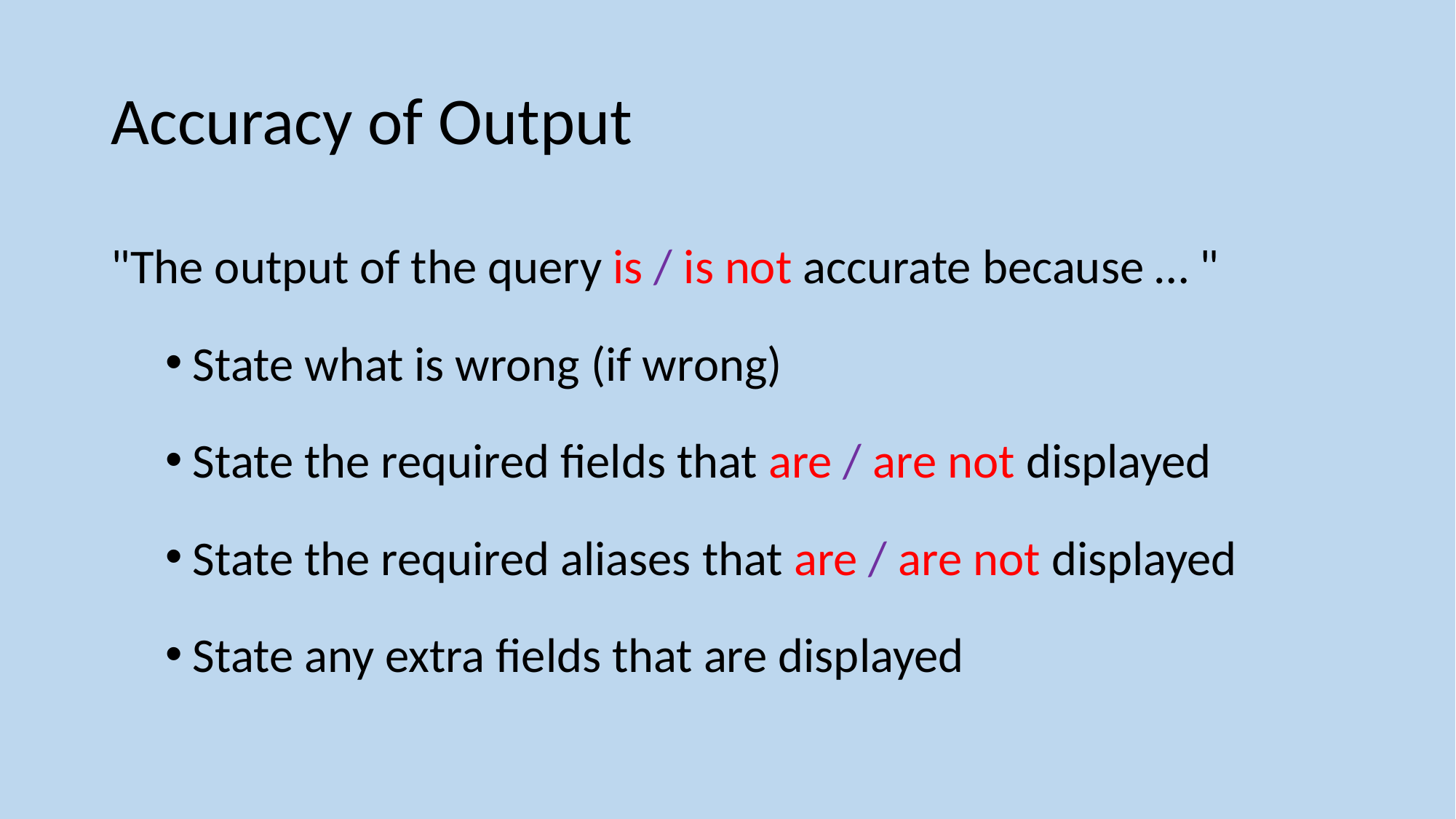

# Accuracy of Output
"The output of the query is / is not accurate because … "
State what is wrong (if wrong)
State the required fields that are / are not displayed
State the required aliases that are / are not displayed
State any extra fields that are displayed